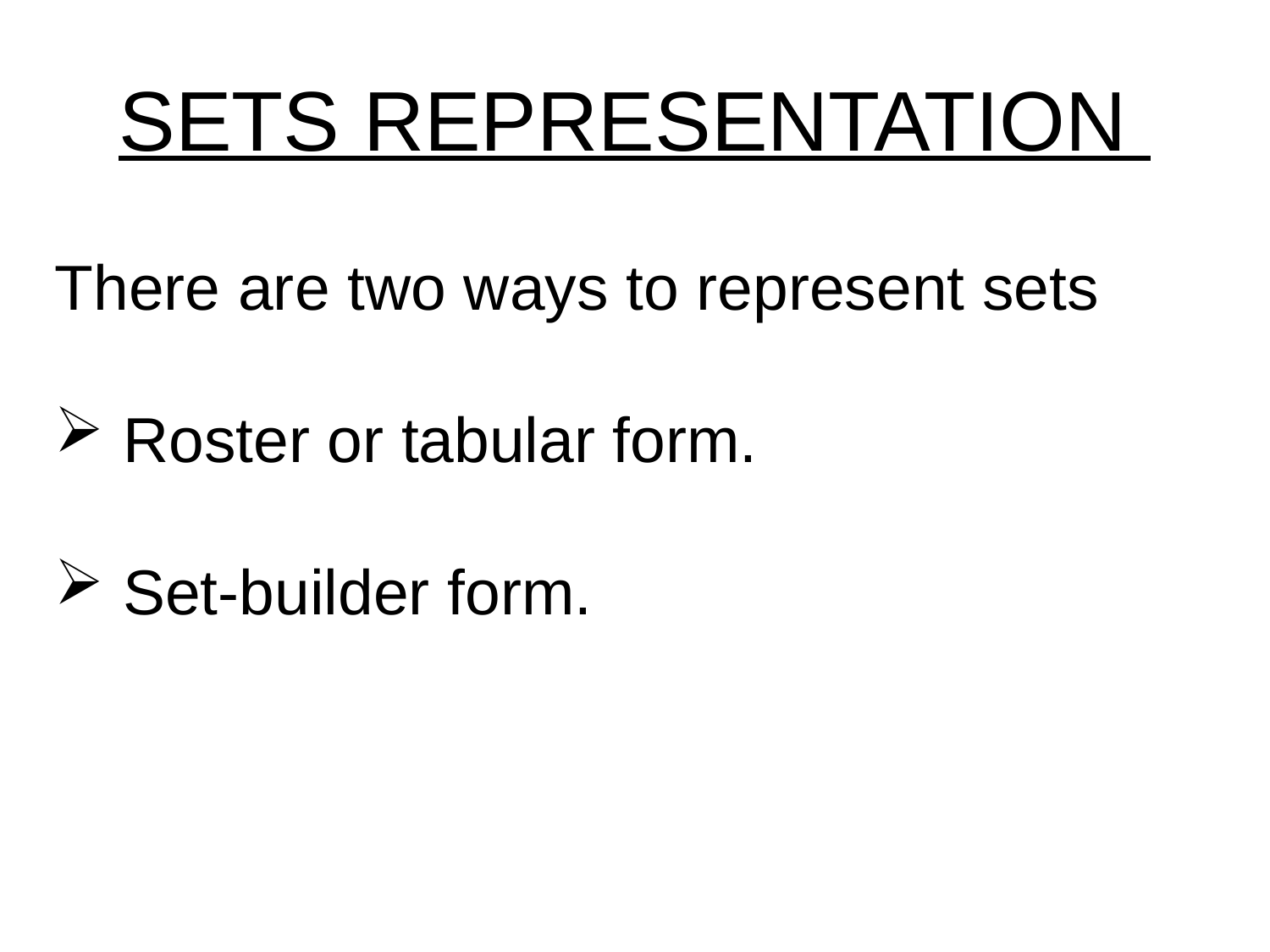

# SETS REPRESENTATION
There are two ways to represent sets

 Roster or tabular form.

 Set-builder form.